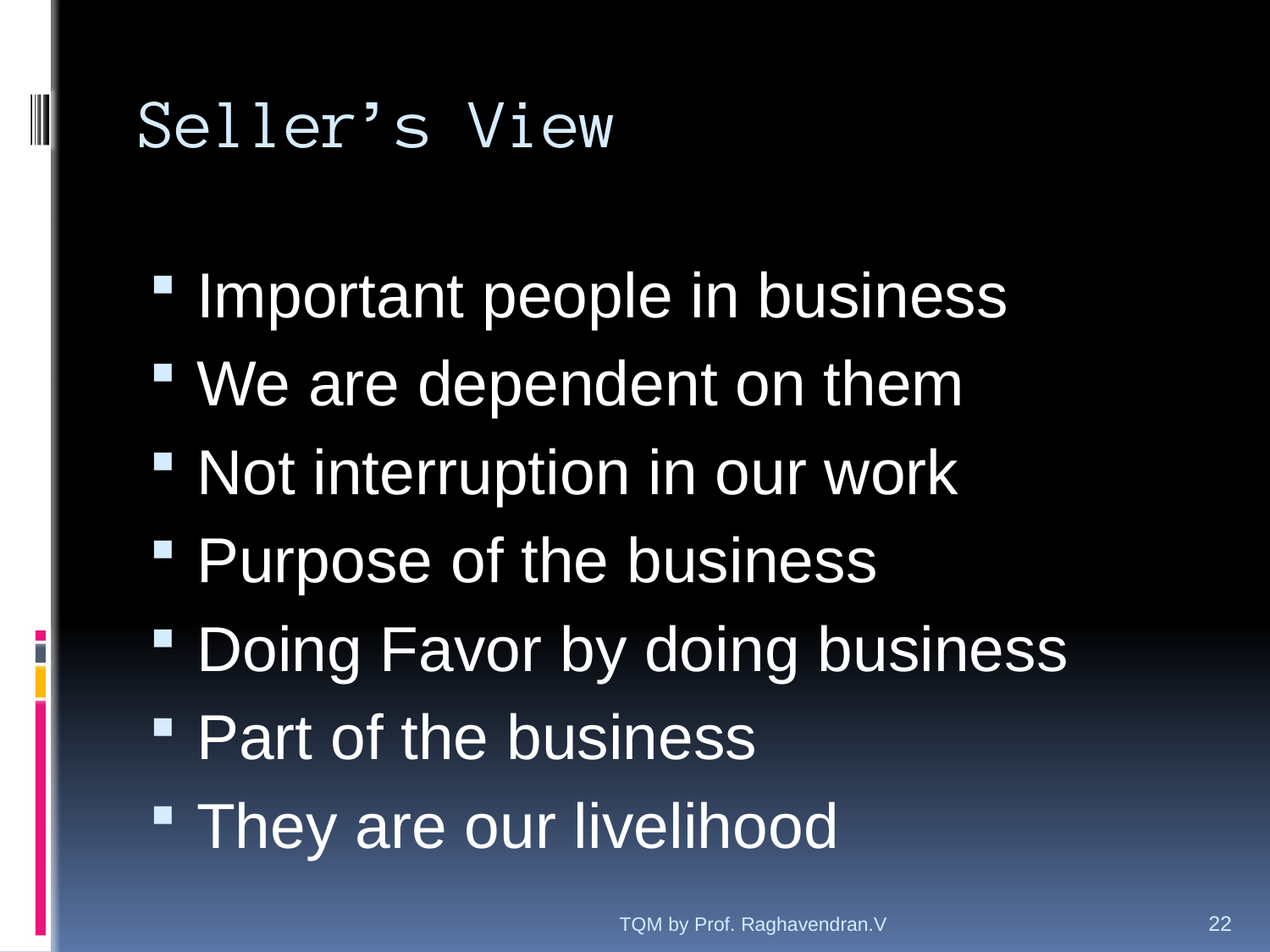

# Seller’s View
Important people in business
We are dependent on them
Not interruption in our work
Purpose of the business
Doing Favor by doing business
Part of the business
They are our livelihood
TQM by Prof. Raghavendran.V
22